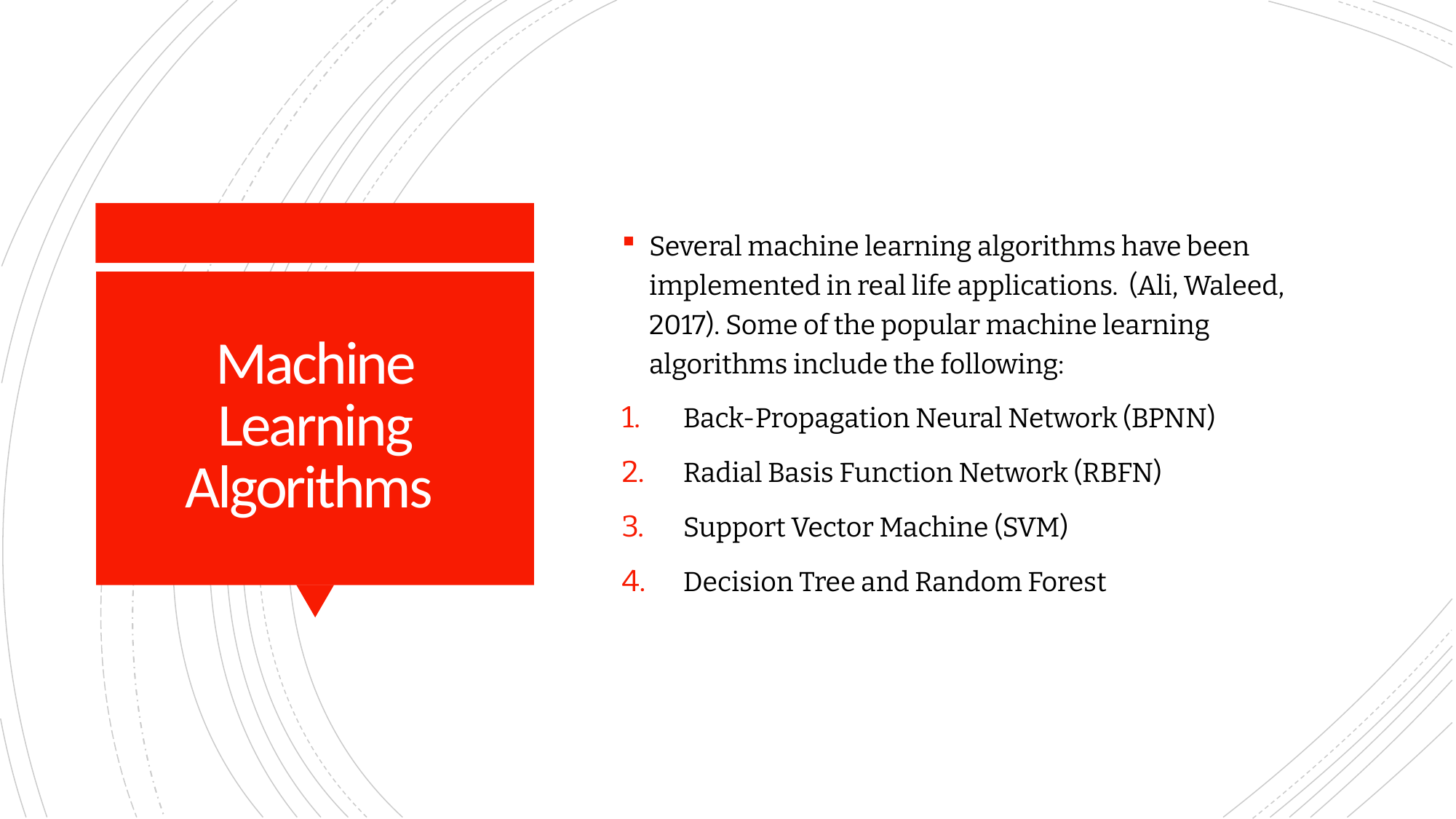

Several machine learning algorithms have been implemented in real life applications.  (Ali, Waleed, 2017). Some of the popular machine learning algorithms include the following:
Back-Propagation Neural Network (BPNN)
Radial Basis Function Network (RBFN)
Support Vector Machine (SVM)
Decision Tree and Random Forest
# Machine Learning Algorithms